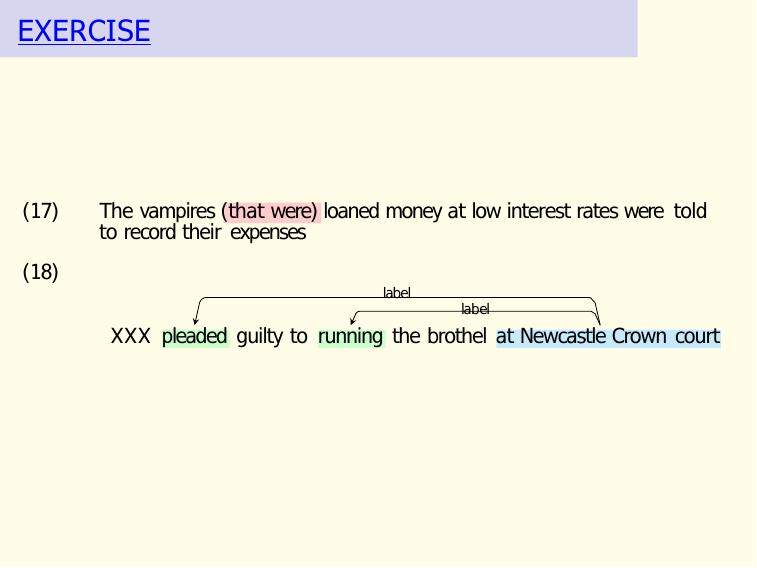

# EXERCISE
(17)
The vampires (that were) loaned money at low interest rates were told

to record their expenses
(18)
label
label

XXX
guilty to
the brothel
pleaded
at Newcastle Crown court
running